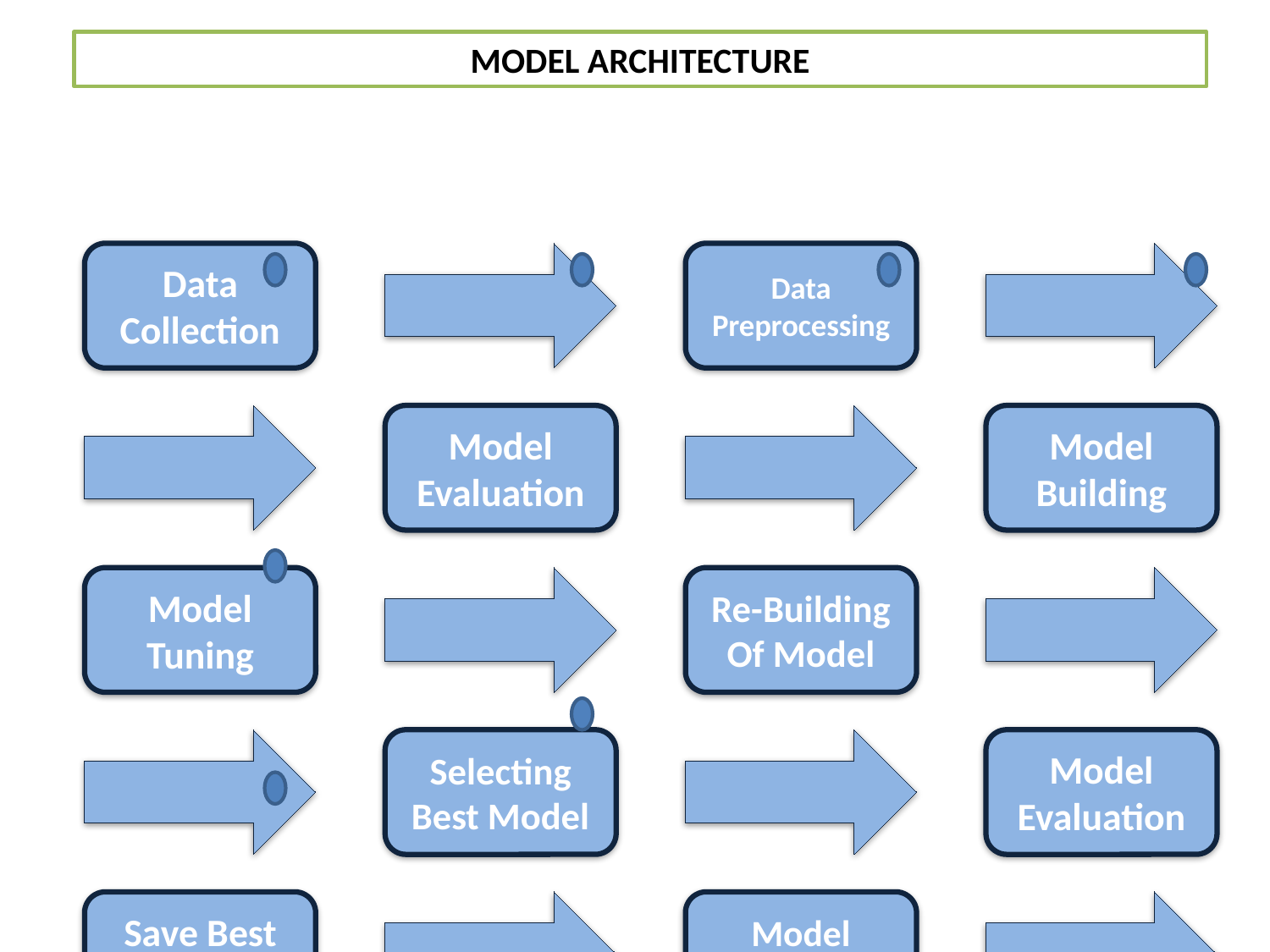

MODEL ARCHITECTURE
Data Collection
Model Building
Model Evaluation
Save Best Model
Data Preprocessing
Model Tuning
Re-Building Of Model
Model Evaluation
Selecting Best Model